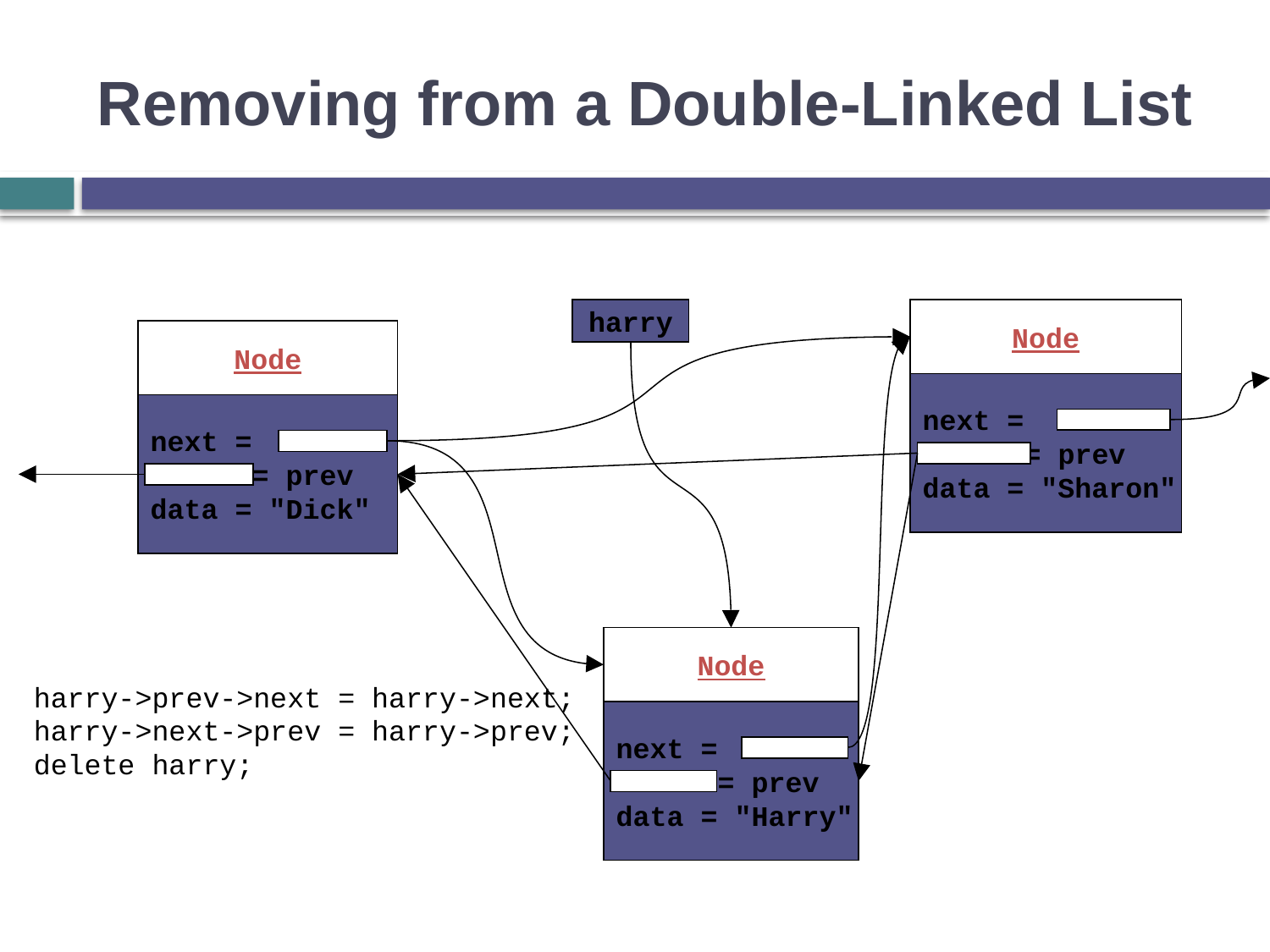

# Removing from a Double-Linked List
harry
Node
next =
      = prev
data = "Sharon"

Node
next =
      = prev
data = "Dick"

harry->prev->next = harry->next;
harry->next->prev = harry->prev;
delete harry;
Node
next =
      = prev
data = "Harry"